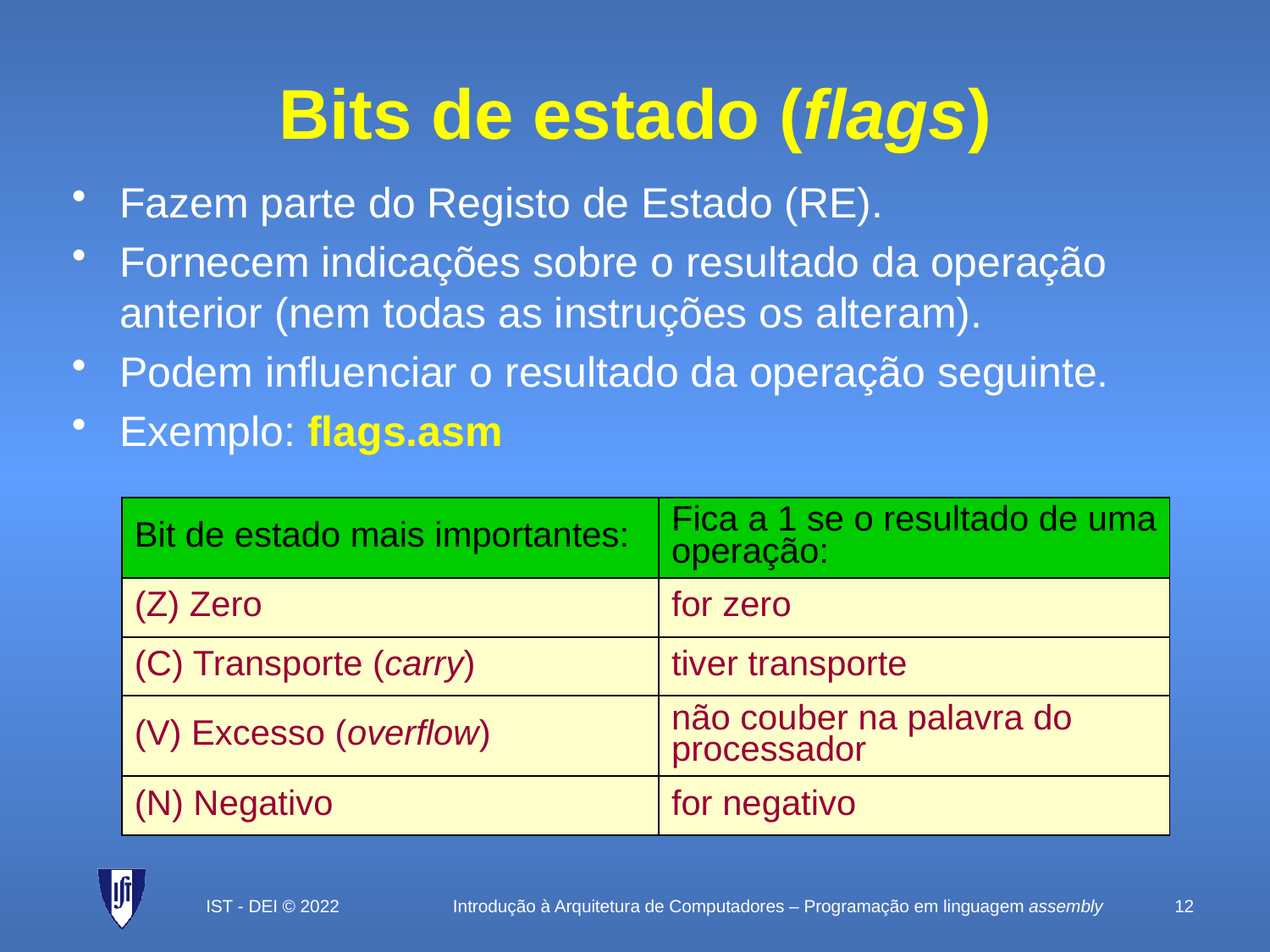

# Bits de estado (flags)
Fazem parte do Registo de Estado (RE).
Fornecem indicações sobre o resultado da operação anterior (nem todas as instruções os alteram).
Podem influenciar o resultado da operação seguinte.
Exemplo: flags.asm
| Bit de estado mais importantes: | Fica a 1 se o resultado de uma operação: |
| --- | --- |
| (Z) Zero | for zero |
| (C) Transporte (carry) | tiver transporte |
| (V) Excesso (overflow) | não couber na palavra do processador |
| (N) Negativo | for negativo |
IST - DEI © 2022